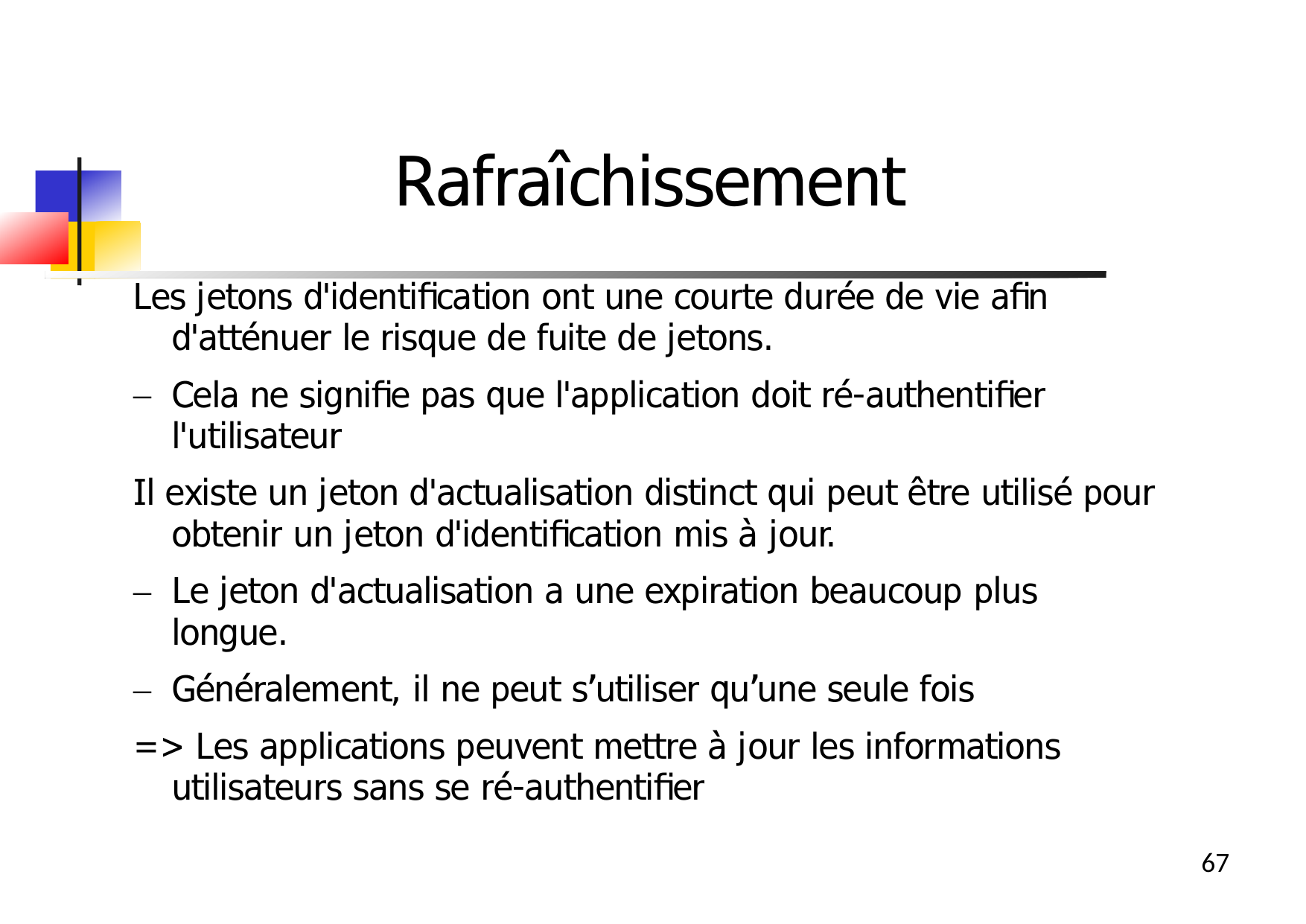

Rafraîchissement
Les jetons d'identification ont une courte durée de vie afin d'atténuer le risque de fuite de jetons.
Cela ne signifie pas que l'application doit ré-authentifier l'utilisateur
Il existe un jeton d'actualisation distinct qui peut être utilisé pour obtenir un jeton d'identification mis à jour.
Le jeton d'actualisation a une expiration beaucoup plus longue.
Généralement, il ne peut s’utiliser qu’une seule fois
=> Les applications peuvent mettre à jour les informations utilisateurs sans se ré-authentifier